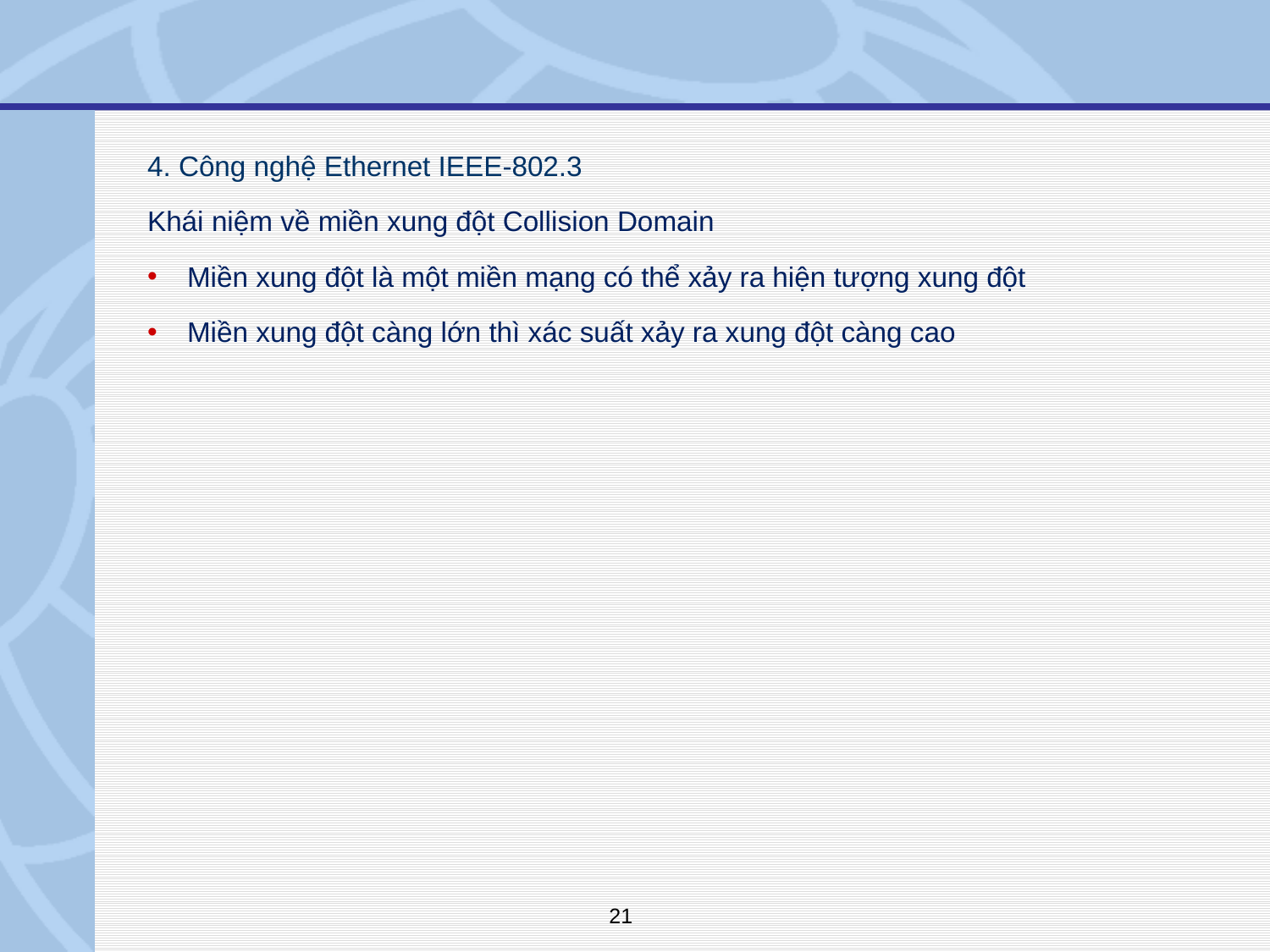

4. Công nghệ Ethernet IEEE-802.3
Khái niệm về miền xung đột Collision Domain
Miền xung đột là một miền mạng có thể xảy ra hiện tượng xung đột
Miền xung đột càng lớn thì xác suất xảy ra xung đột càng cao